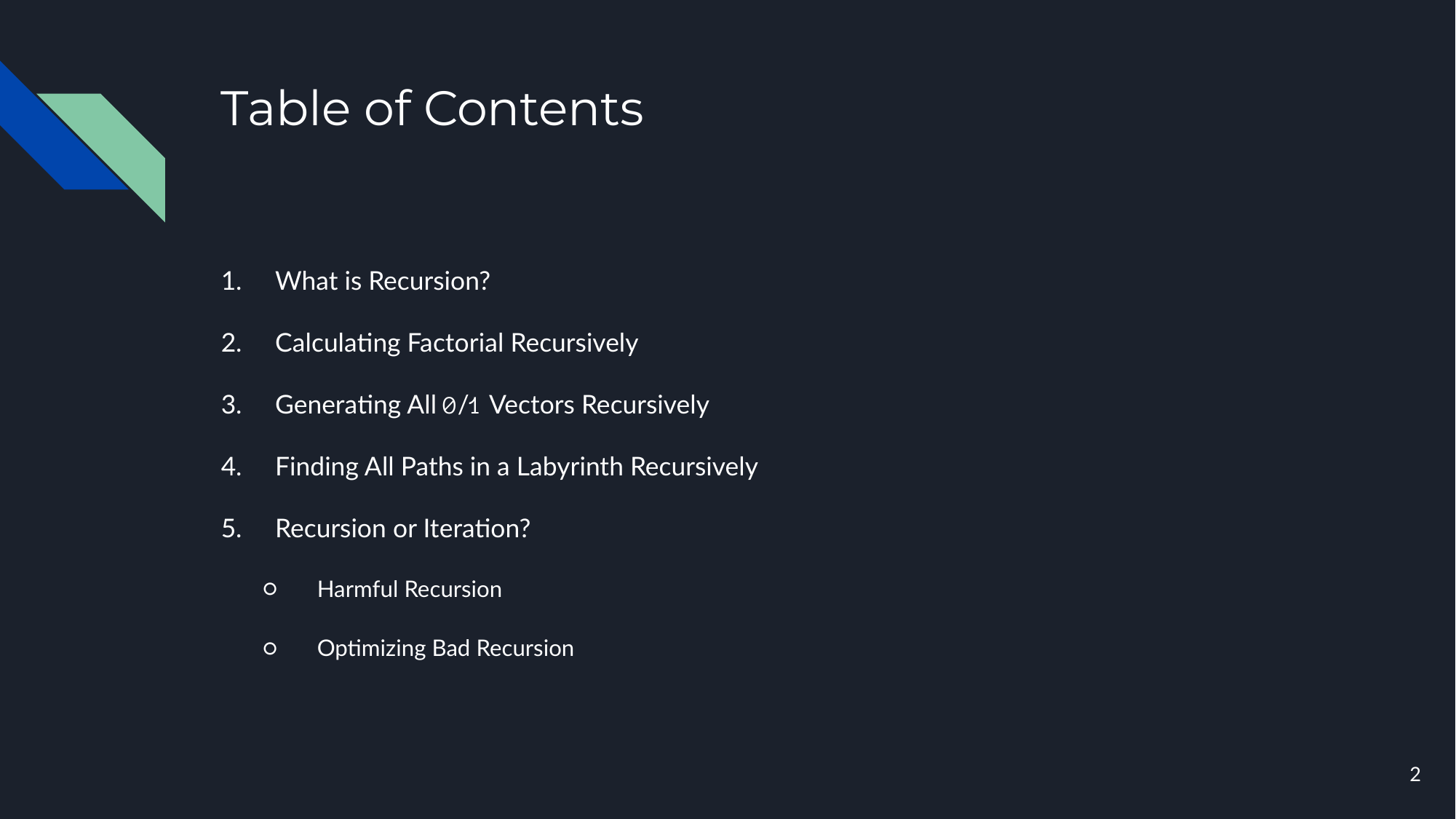

# Table of Contents
What is Recursion?

Calculating Factorial Recursively

Generating All 0/1 Vectors Recursively

Finding All Paths in a Labyrinth Recursively

Recursion or Iteration?
Harmful Recursion
Optimizing Bad Recursion
2